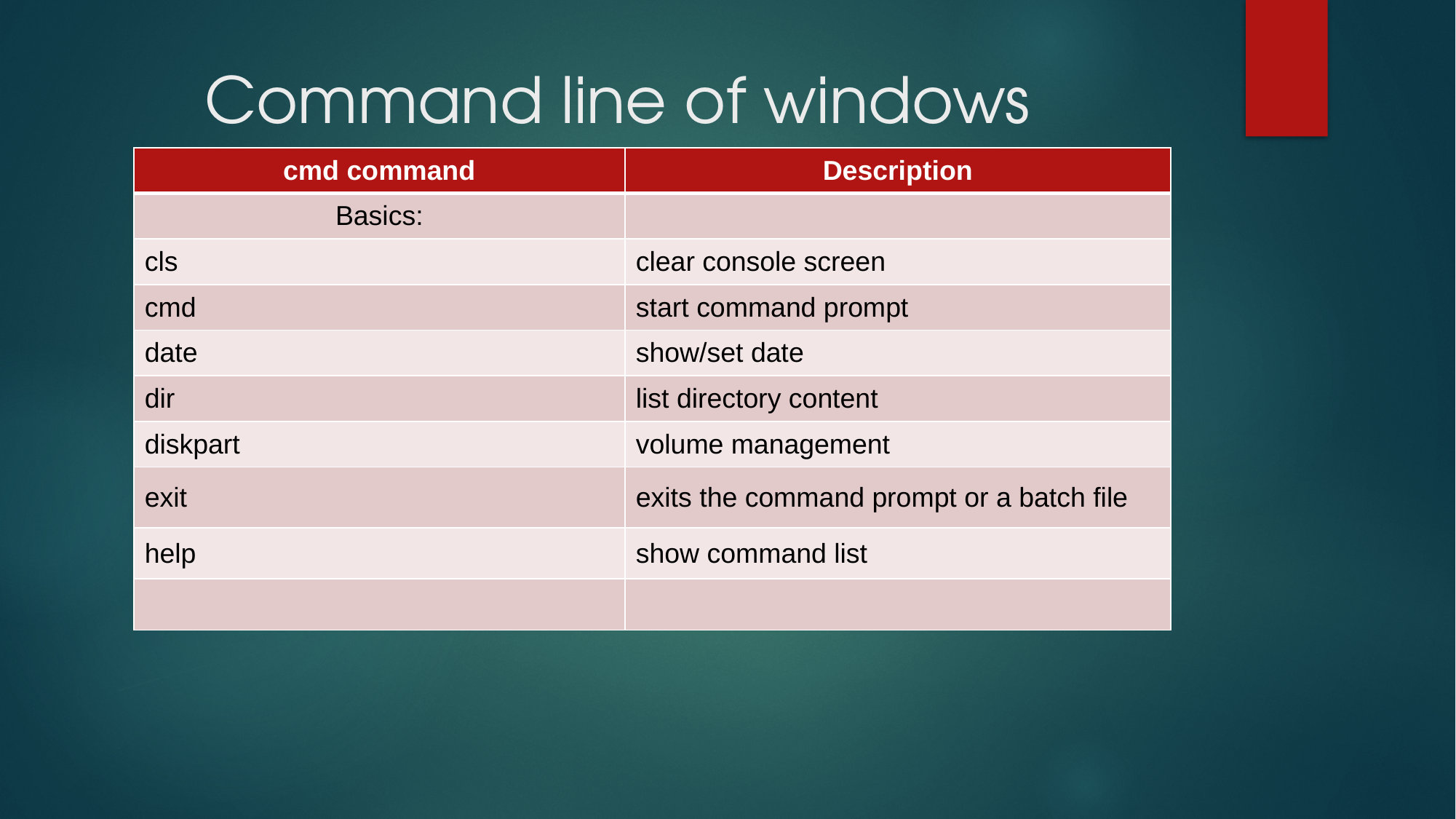

Command line of windows
| cmd command | Description |
| --- | --- |
| Basics: |  |
| cls | clear console screen |
| cmd | start command prompt |
| date | show/set date |
| dir | list directory content |
| diskpart | volume management |
| exit | exits the command prompt or a batch file |
| help | show command list |
|  |  |